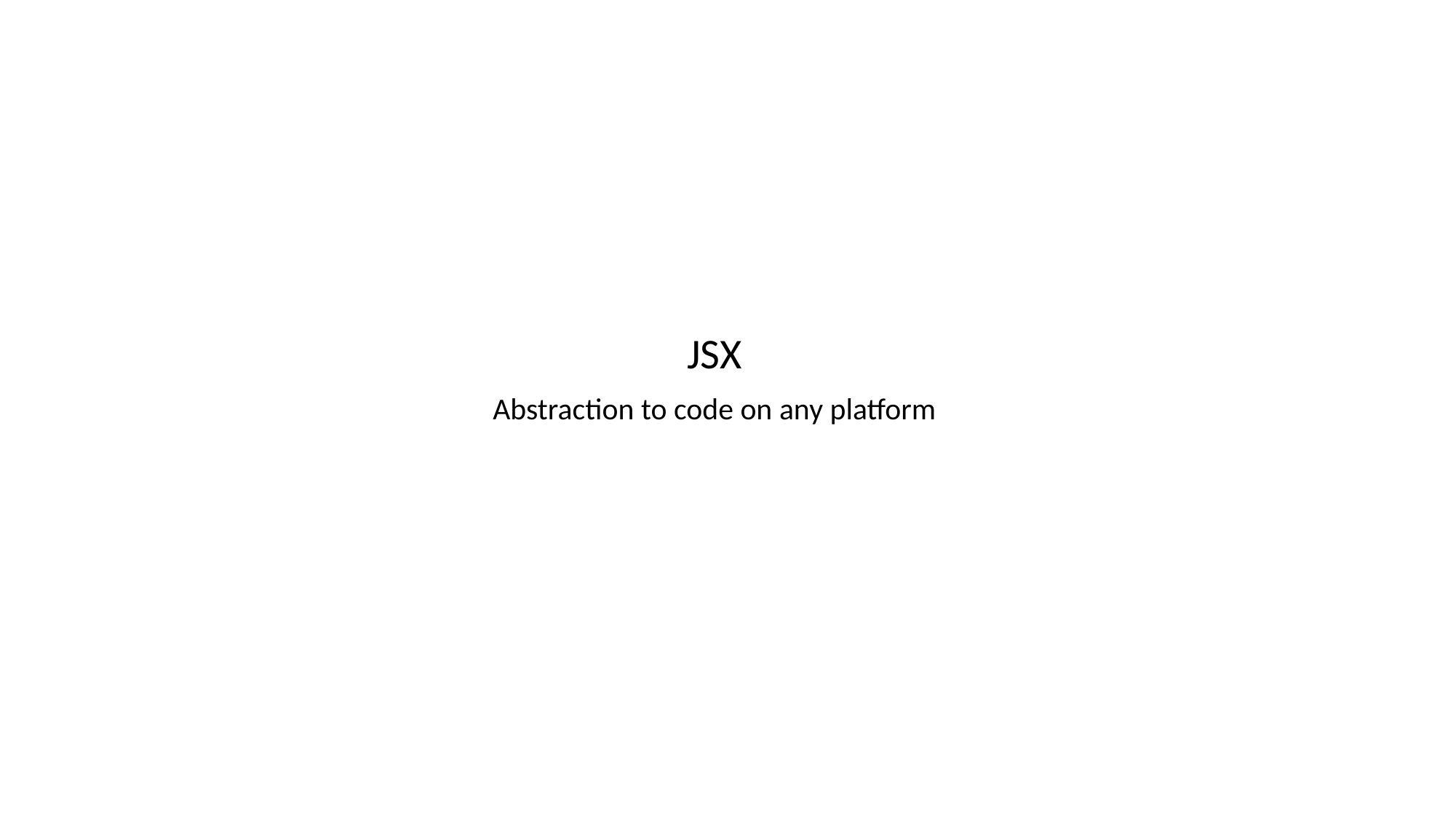

JSX
Abstraction to code on any platform